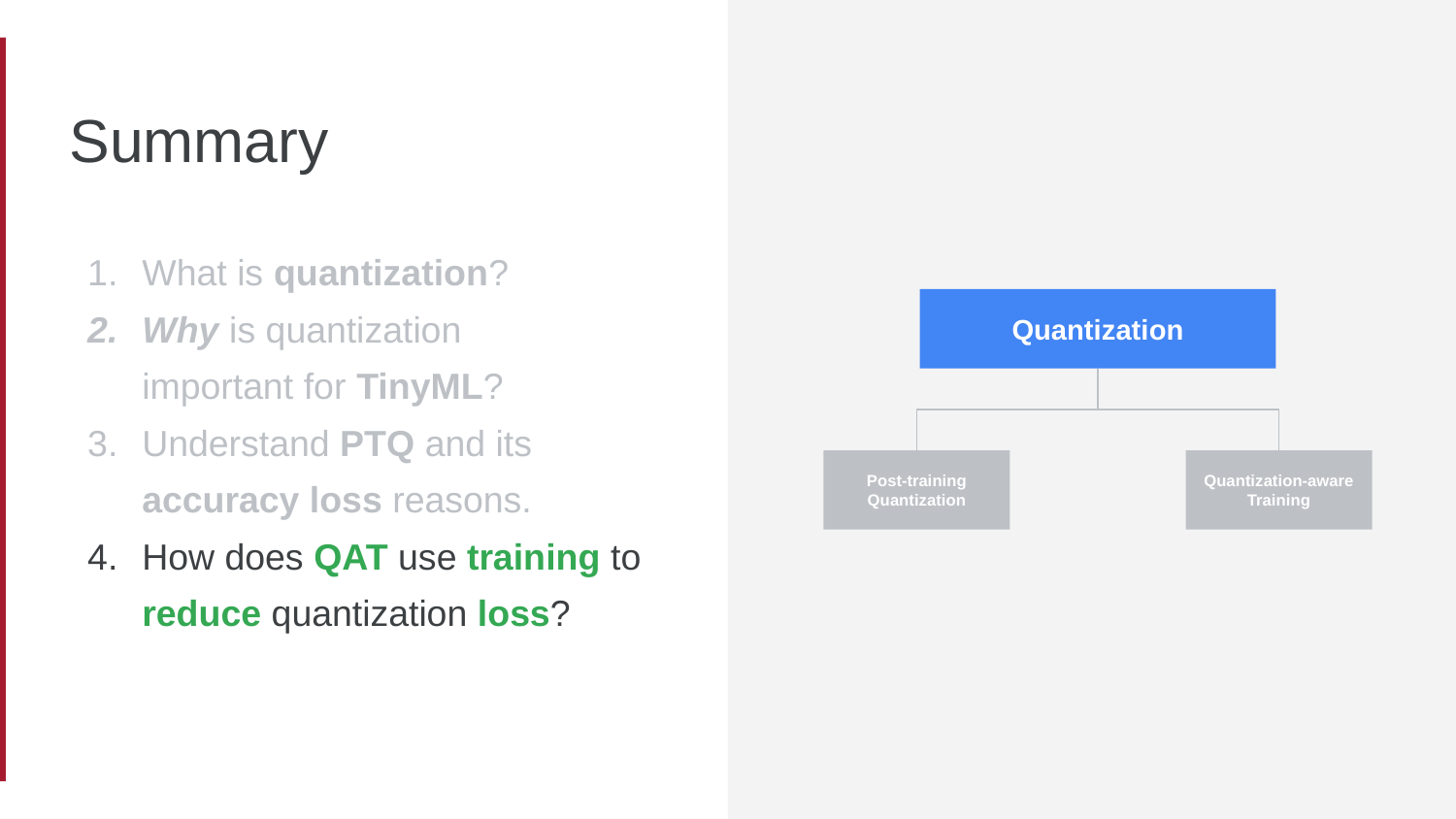

# Summary
What is quantization?
Why is quantization
important for TinyML?
Understand PTQ and its accuracy loss reasons.
How does QAT use training to reduce quantization loss?
Quantization
Post-training Quantization
Quantization-aware Training